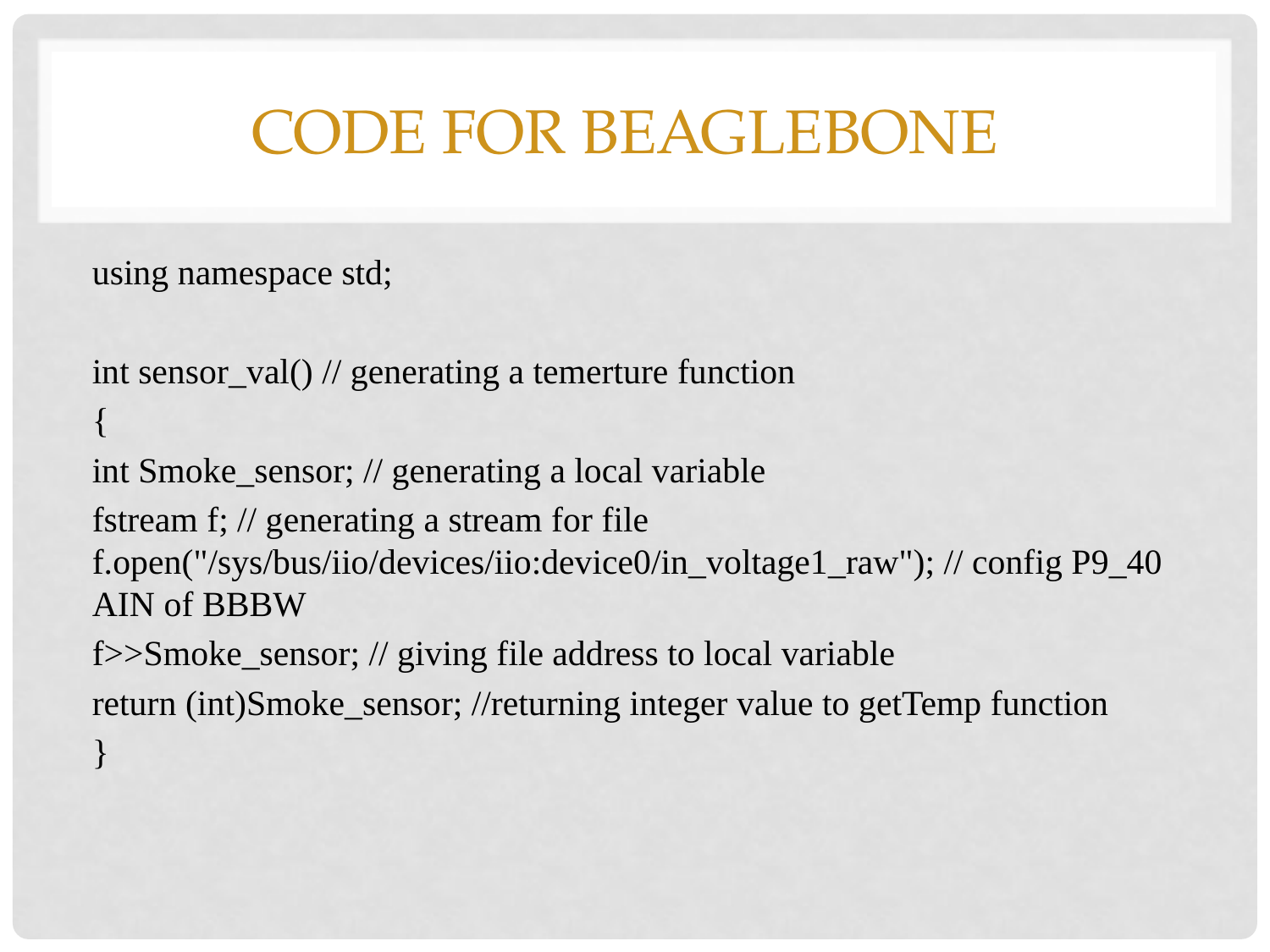

# CODE for beaglebone
using namespace std;

int sensor_val() // generating a temerture function
{
int Smoke_sensor; // generating a local variable
fstream f; // generating a stream for file f.open("/sys/bus/iio/devices/iio:device0/in_voltage1_raw"); // config P9_40 AIN of BBBW
f>>Smoke_sensor; // giving file address to local variable
return (int)Smoke_sensor; //returning integer value to getTemp function
}